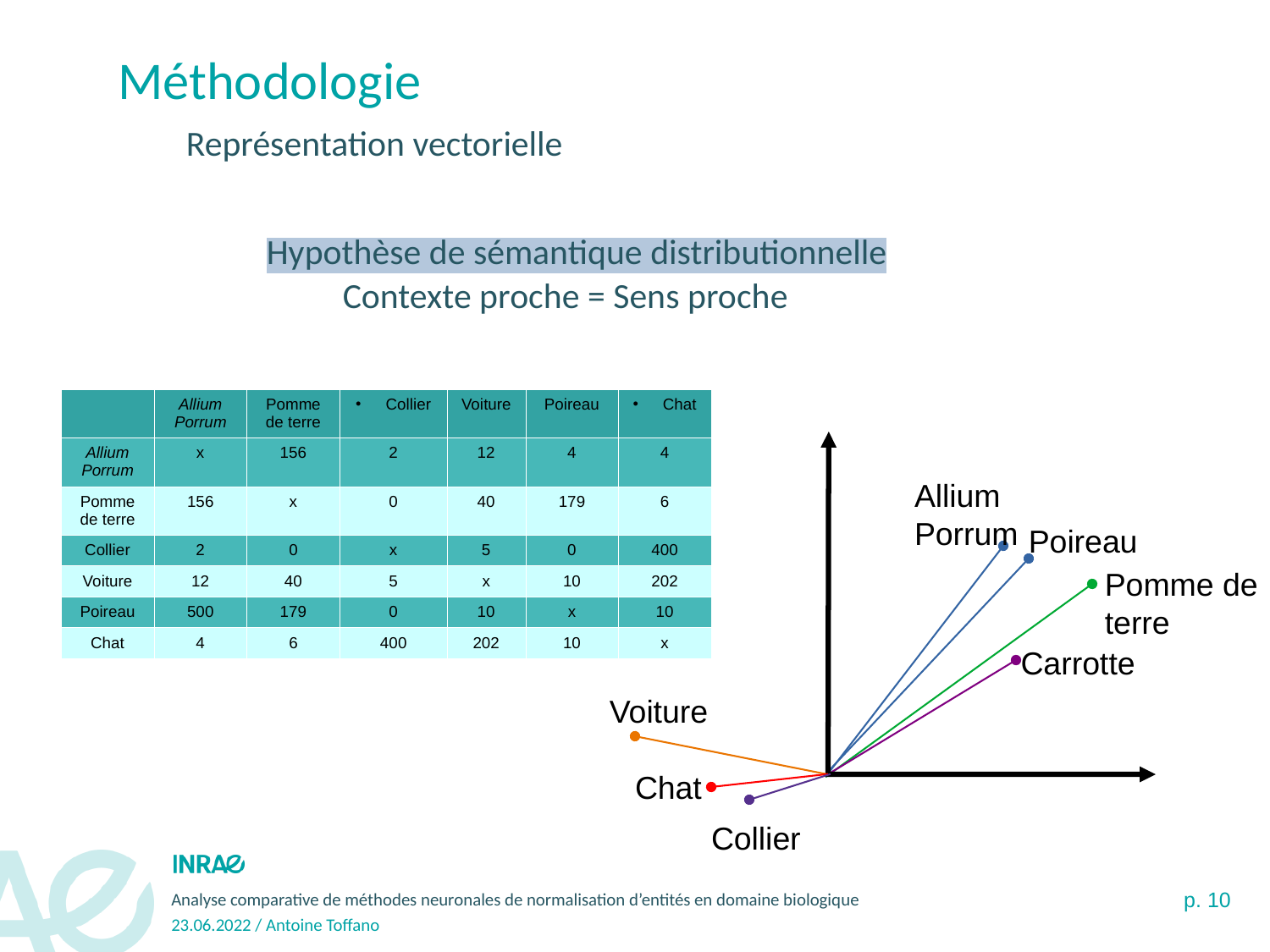

Méthodologie
Représentation vectorielle
Hypothèse de sémantique distributionnelle
Contexte proche = Sens proche
|  | Allium Porrum | Pomme de terre | Collier | Voiture | Poireau | Chat |
| --- | --- | --- | --- | --- | --- | --- |
| Allium Porrum | x | 156 | 2 | 12 | 4 | 4 |
| Pomme de terre | 156 | x | 0 | 40 | 179 | 6 |
| Collier | 2 | 0 | x | 5 | 0 | 400 |
| Voiture | 12 | 40 | 5 | x | 10 | 202 |
| Poireau | 500 | 179 | 0 | 10 | x | 10 |
| Chat | 4 | 6 | 400 | 202 | 10 | x |

Allium Porrum
Poireau

Pomme de terre

Carrotte

Voiture

Chat

Collier